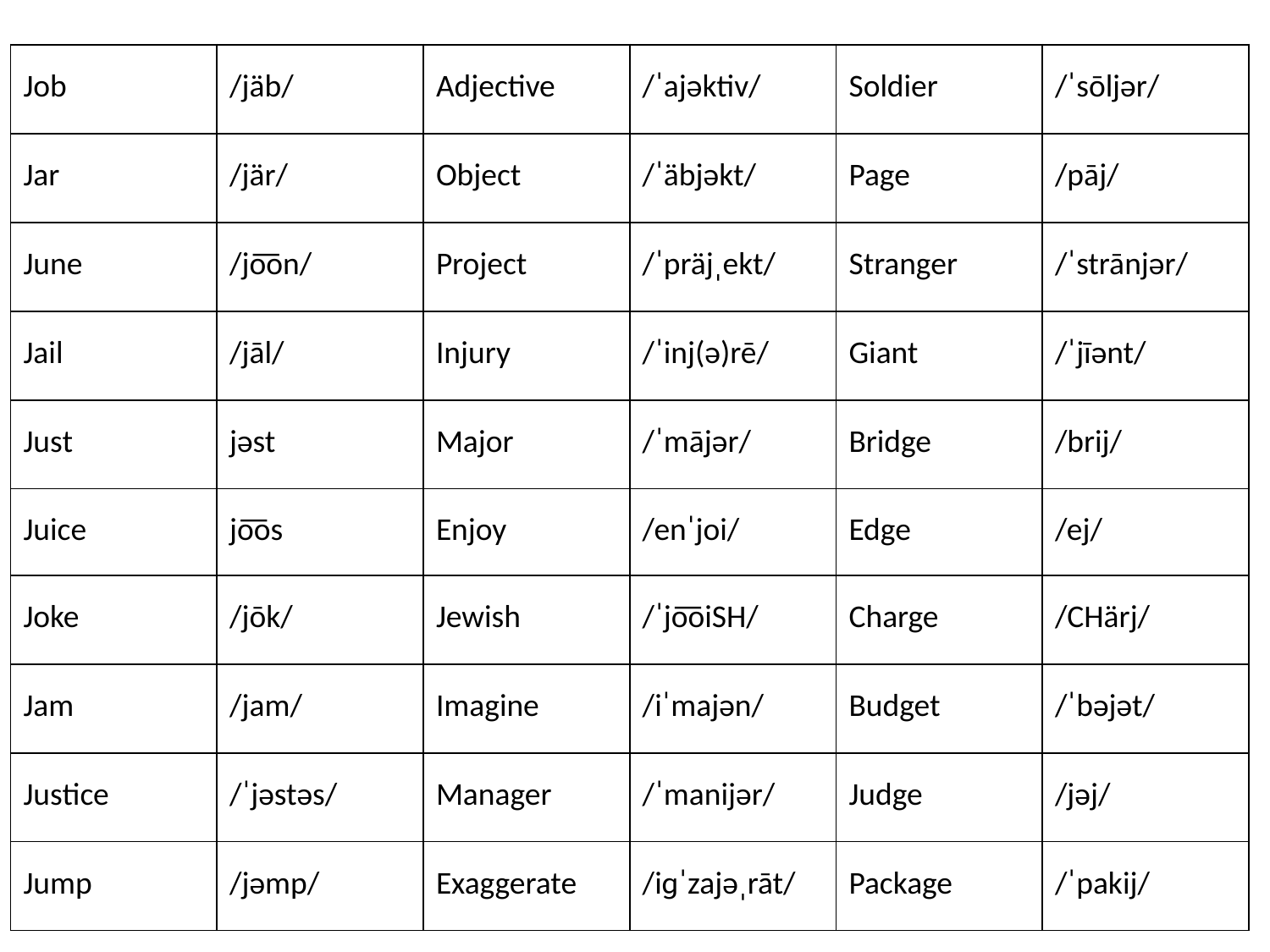

| Job | /jäb/ | Adjective | /ˈajəktiv/ | Soldier | /ˈsōljər/ |
| --- | --- | --- | --- | --- | --- |
| Jar | /jär/ | Object | /ˈäbjəkt/ | Page | /pāj/ |
| June | /jo͞on/ | Project | /ˈpräjˌekt/ | Stranger | /ˈstrānjər/ |
| Jail | /jāl/ | Injury | /ˈinj(ə)rē/ | Giant | /ˈjīənt/ |
| Just | jəst | Major | /ˈmājər/ | Bridge | /brij/ |
| Juice | jo͞os | Enjoy | /enˈjoi/ | Edge | /ej/ |
| Joke | /jōk/ | Jewish | /ˈjo͞oiSH/ | Charge | /CHärj/ |
| Jam | /jam/ | Imagine | /iˈmajən/ | Budget | /ˈbəjət/ |
| Justice | /ˈjəstəs/ | Manager | /ˈmanijər/ | Judge | /jəj/ |
| Jump | /jəmp/ | Exaggerate | /iɡˈzajəˌrāt/ | Package | /ˈpakij/ |